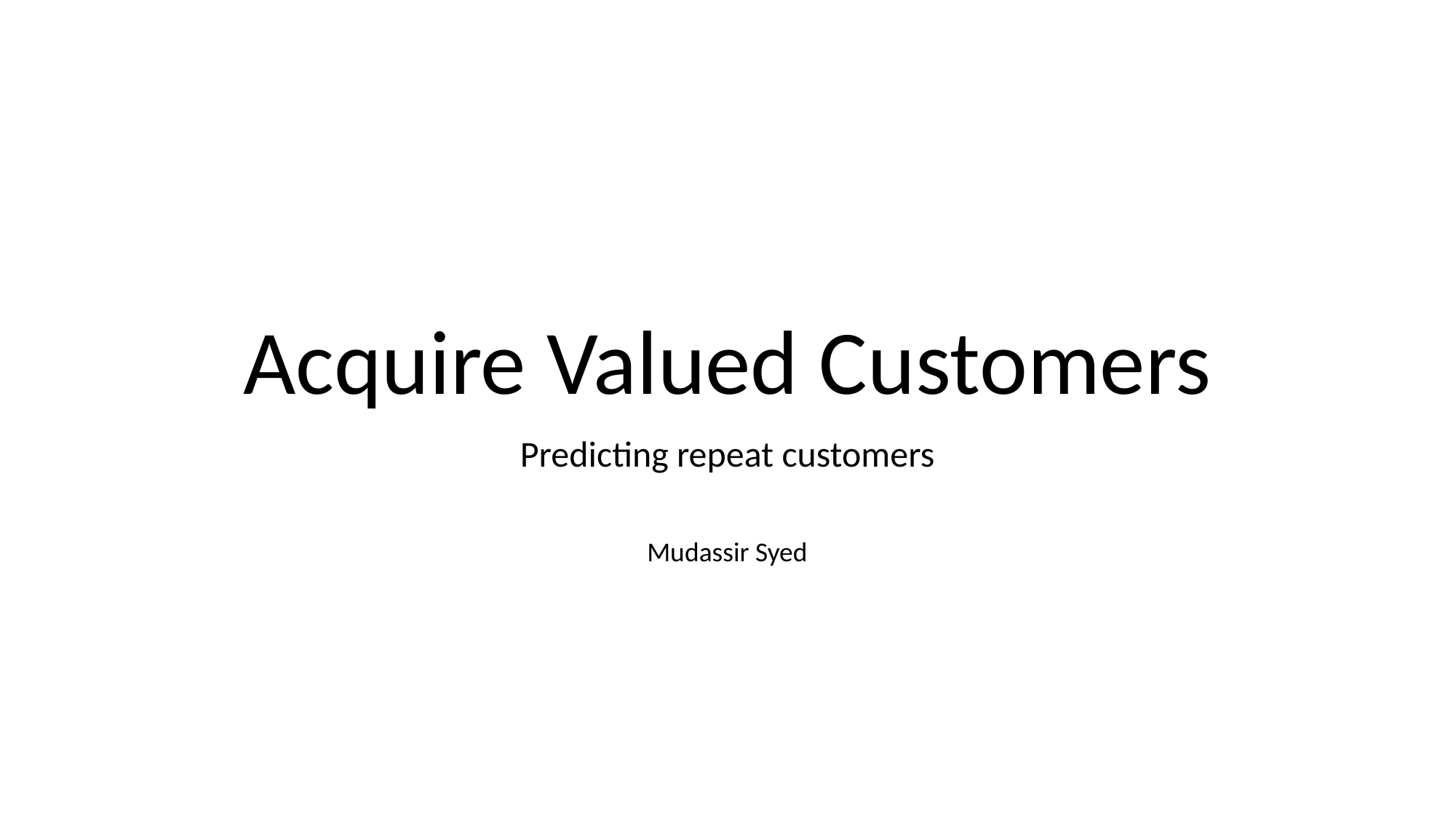

# Acquire Valued Customers
Predicting repeat customers
Mudassir Syed